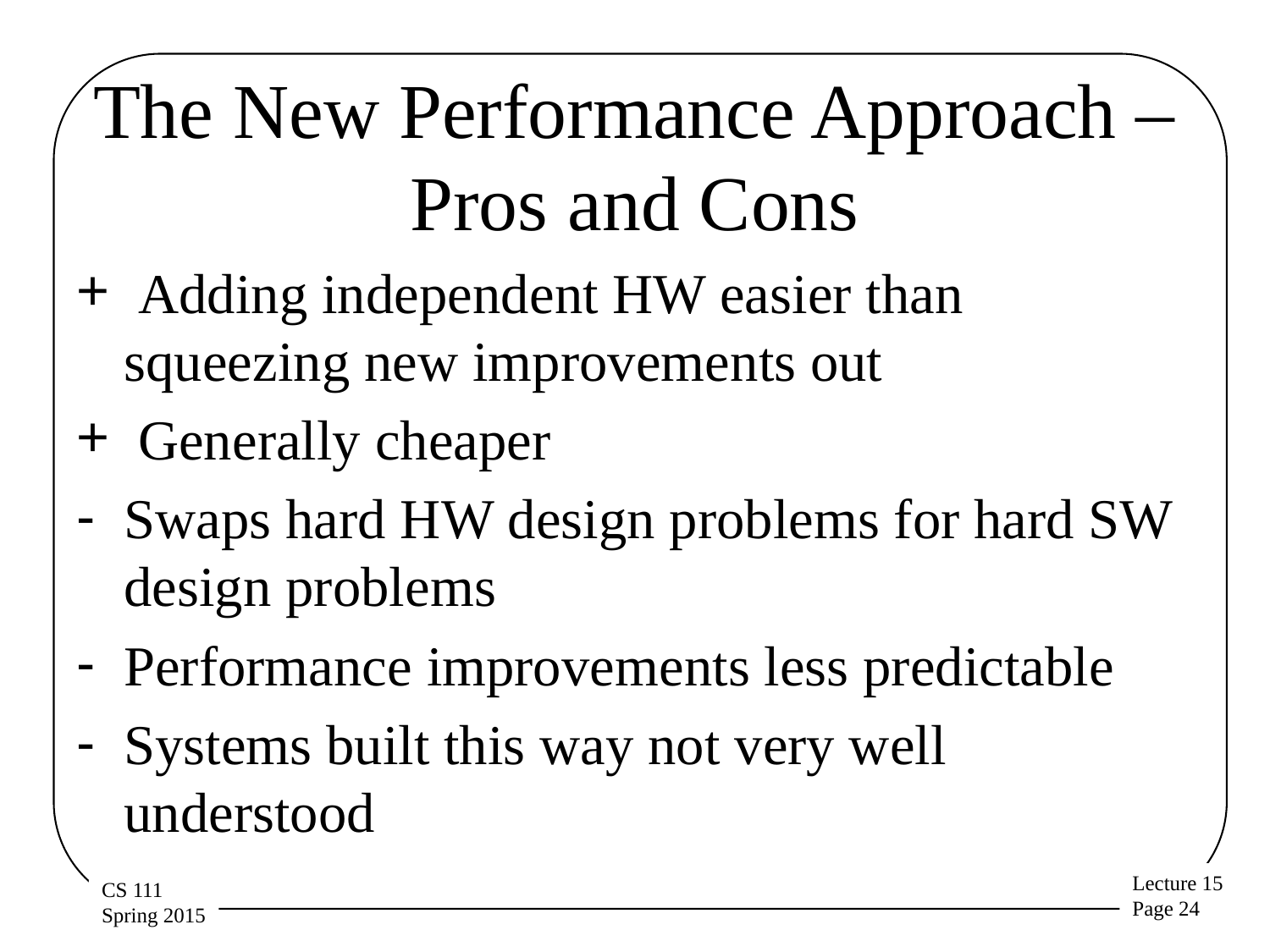

# The New Performance Approach – Pros and Cons
 Adding independent HW easier than squeezing new improvements out
 Generally cheaper
Swaps hard HW design problems for hard SW design problems
Performance improvements less predictable
Systems built this way not very well understood